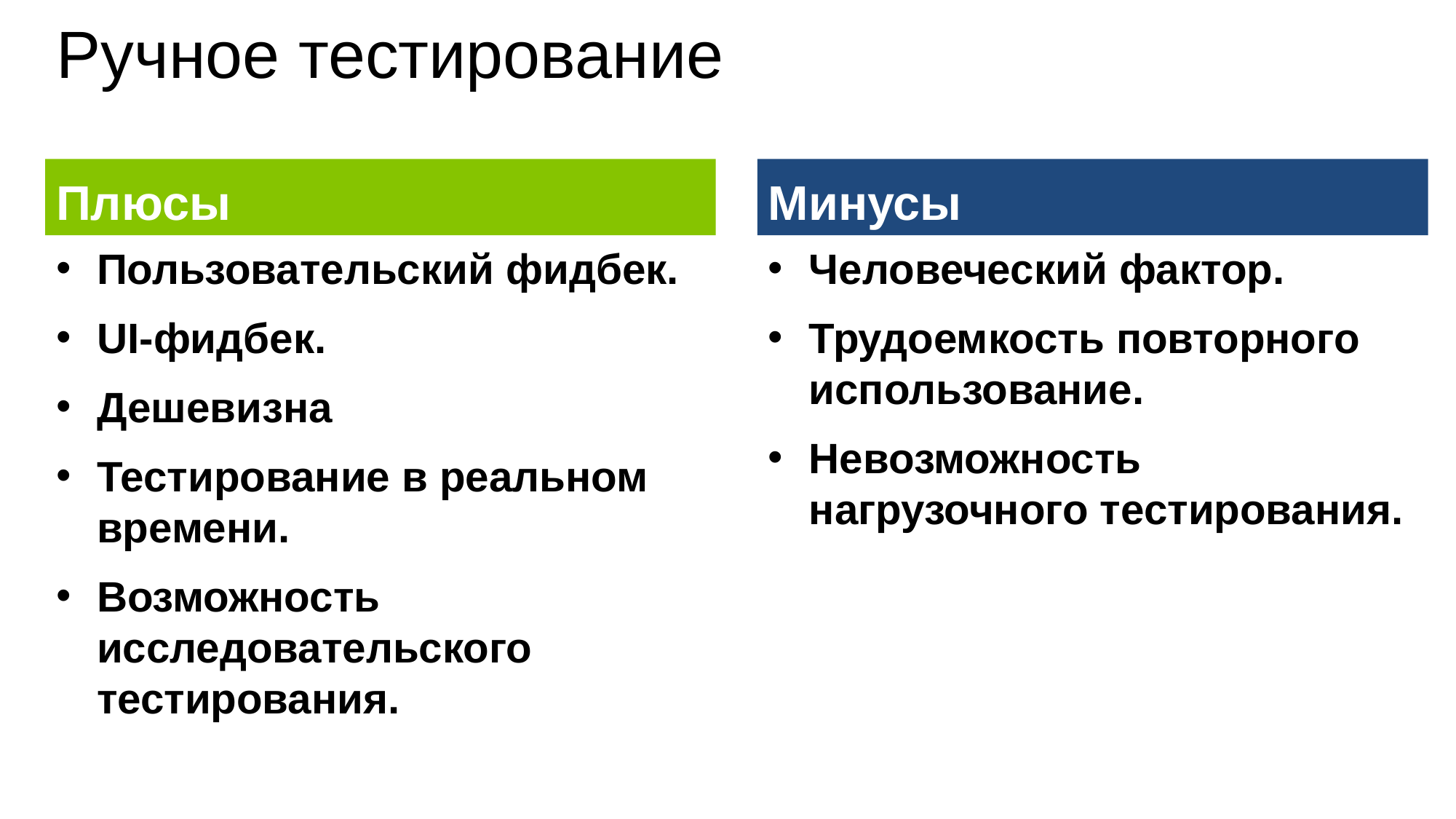

# Ручное тестирование
Плюсы
Минусы
Пользовательский фидбек.
UI-фидбек.
Дешевизна
Тестирование в реальном времени.
Возможность исследовательского тестирования.
Человеческий фактор.
Трудоемкость повторного использование.
Невозможность нагрузочного тестирования.